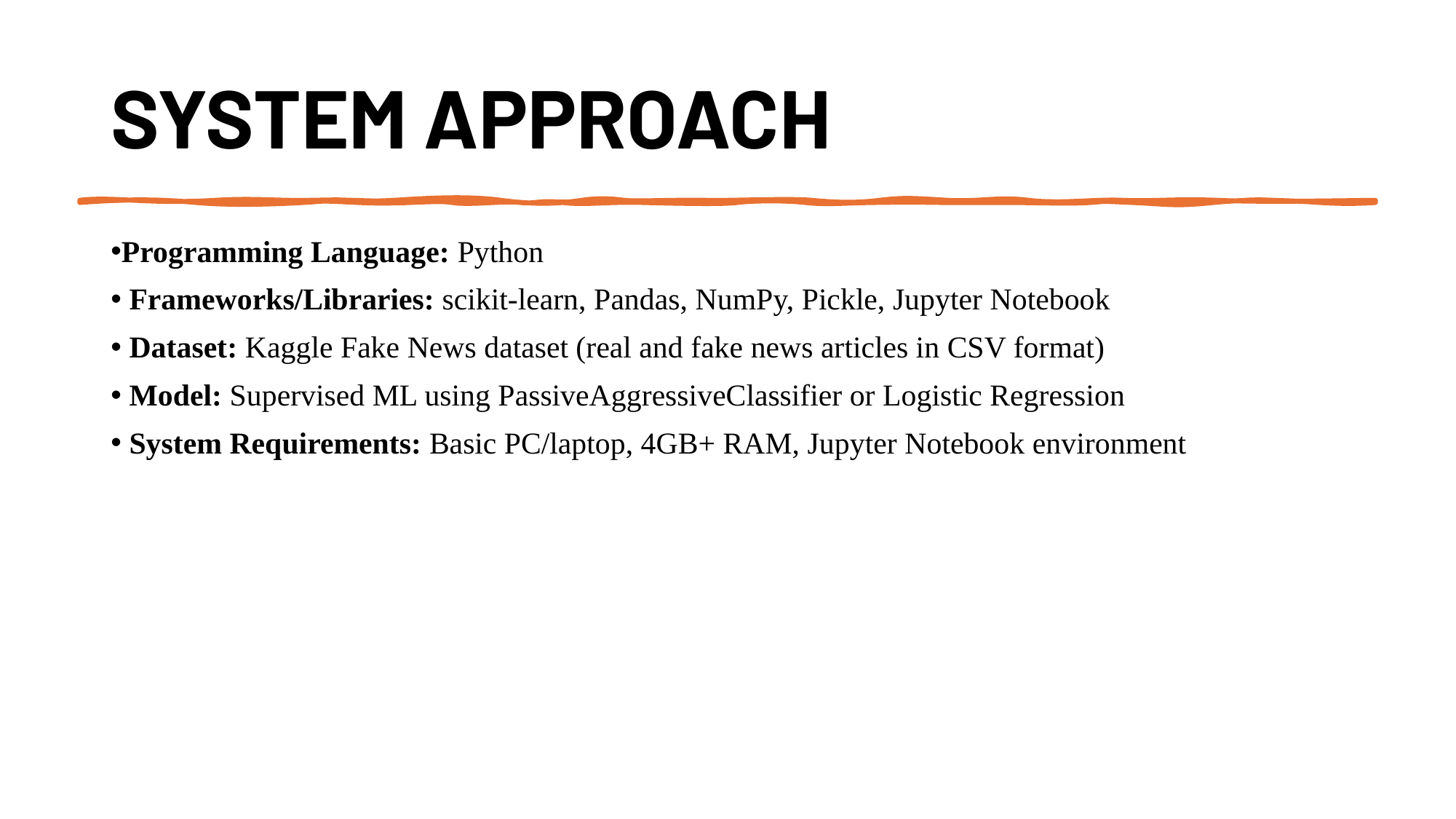

# SYSTEM APPROACH

Programming Language: Python
 Frameworks/Libraries: scikit-learn, Pandas, NumPy, Pickle, Jupyter Notebook
 Dataset: Kaggle Fake News dataset (real and fake news articles in CSV format)
 Model: Supervised ML using PassiveAggressiveClassifier or Logistic Regression
 System Requirements: Basic PC/laptop, 4GB+ RAM, Jupyter Notebook environment